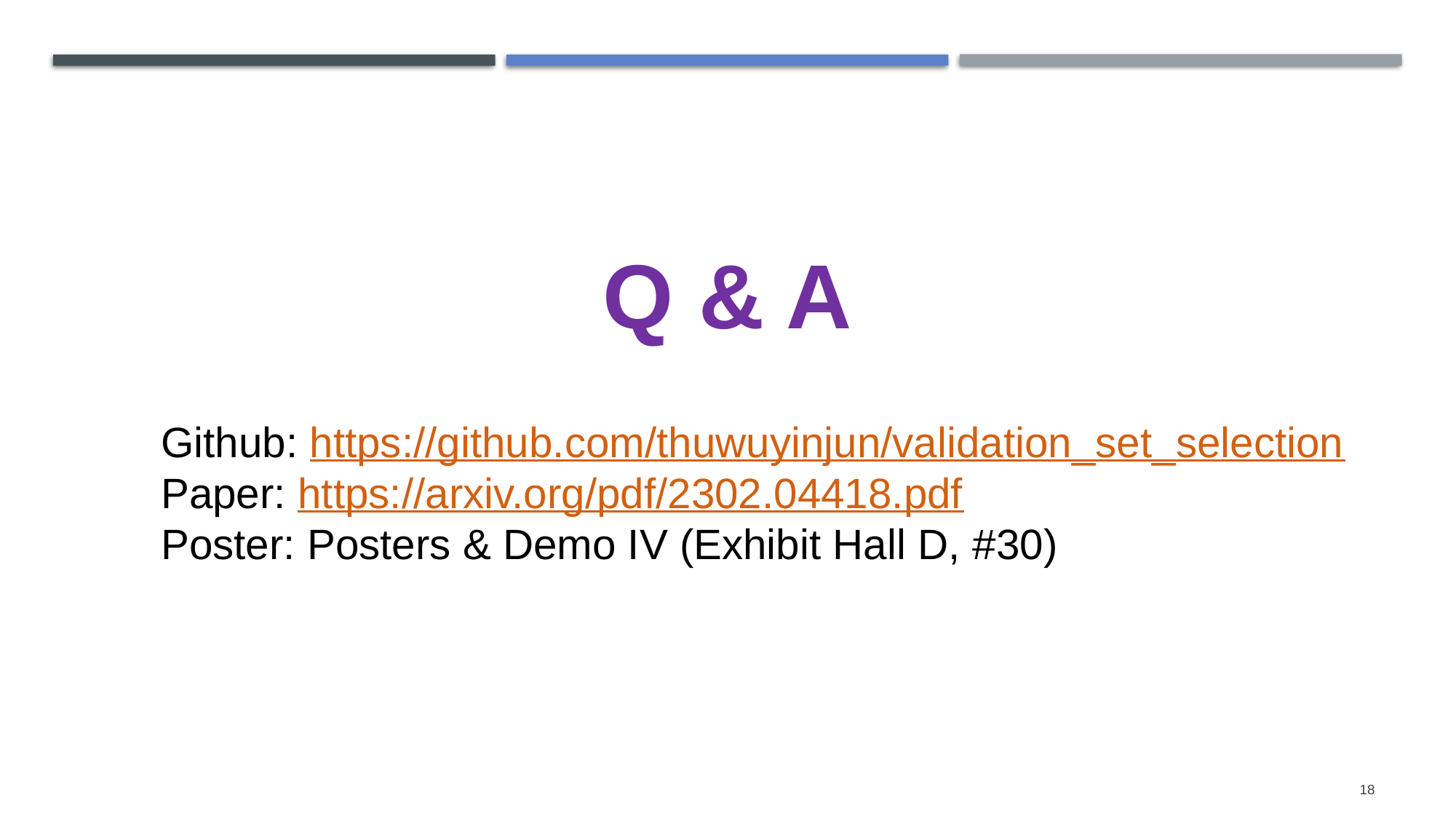

Q & A
Github: https://github.com/thuwuyinjun/validation_set_selection
Paper: https://arxiv.org/pdf/2302.04418.pdf
Poster: Posters & Demo IV (Exhibit Hall D, #30)
18